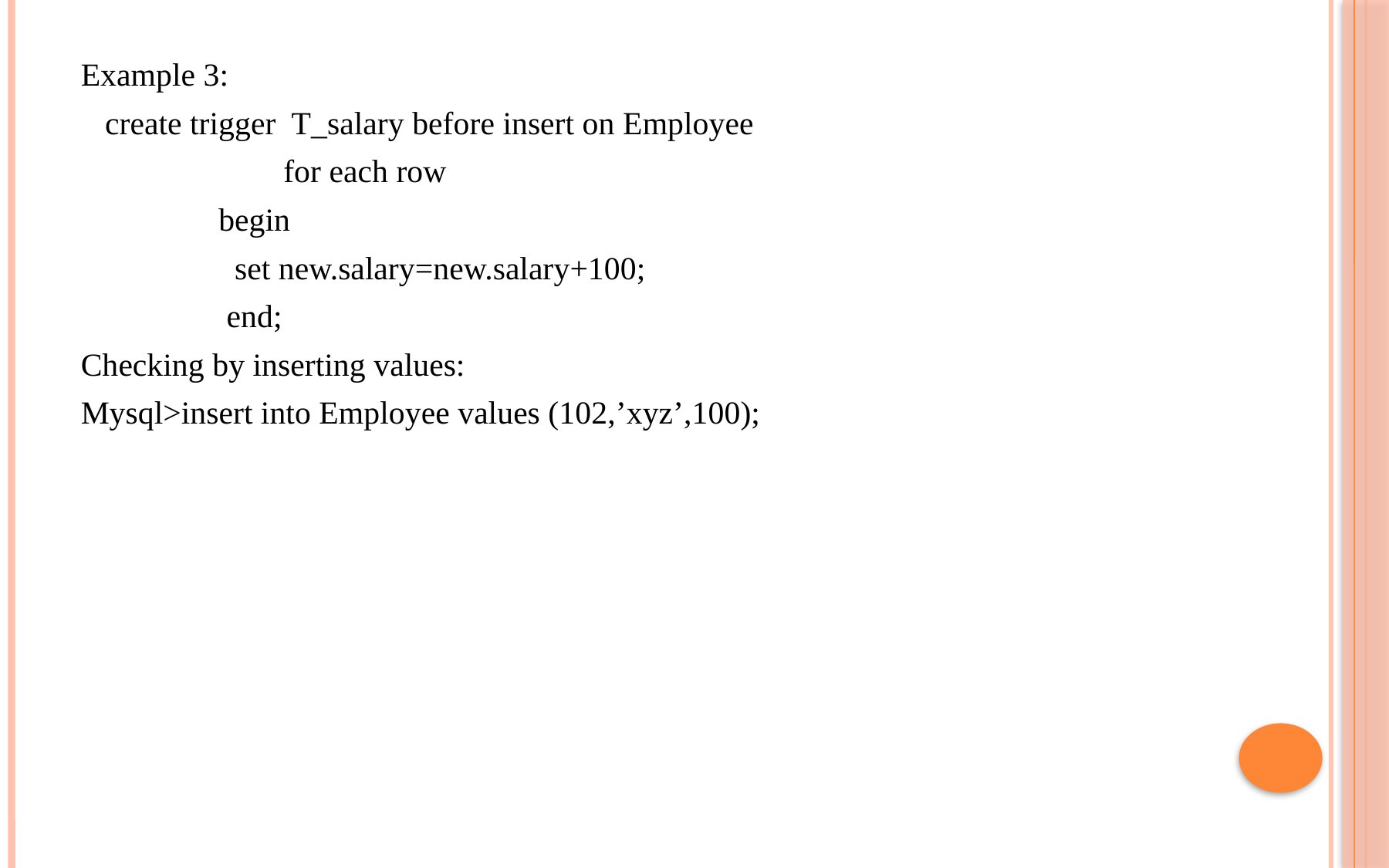

Example 3:
   create trigger  T_salary before insert on Employee
                         for each row
                 begin
                   set new.salary=new.salary+100;
                  end;
Checking by inserting values:
Mysql>insert into Employee values (102,’xyz’,100);